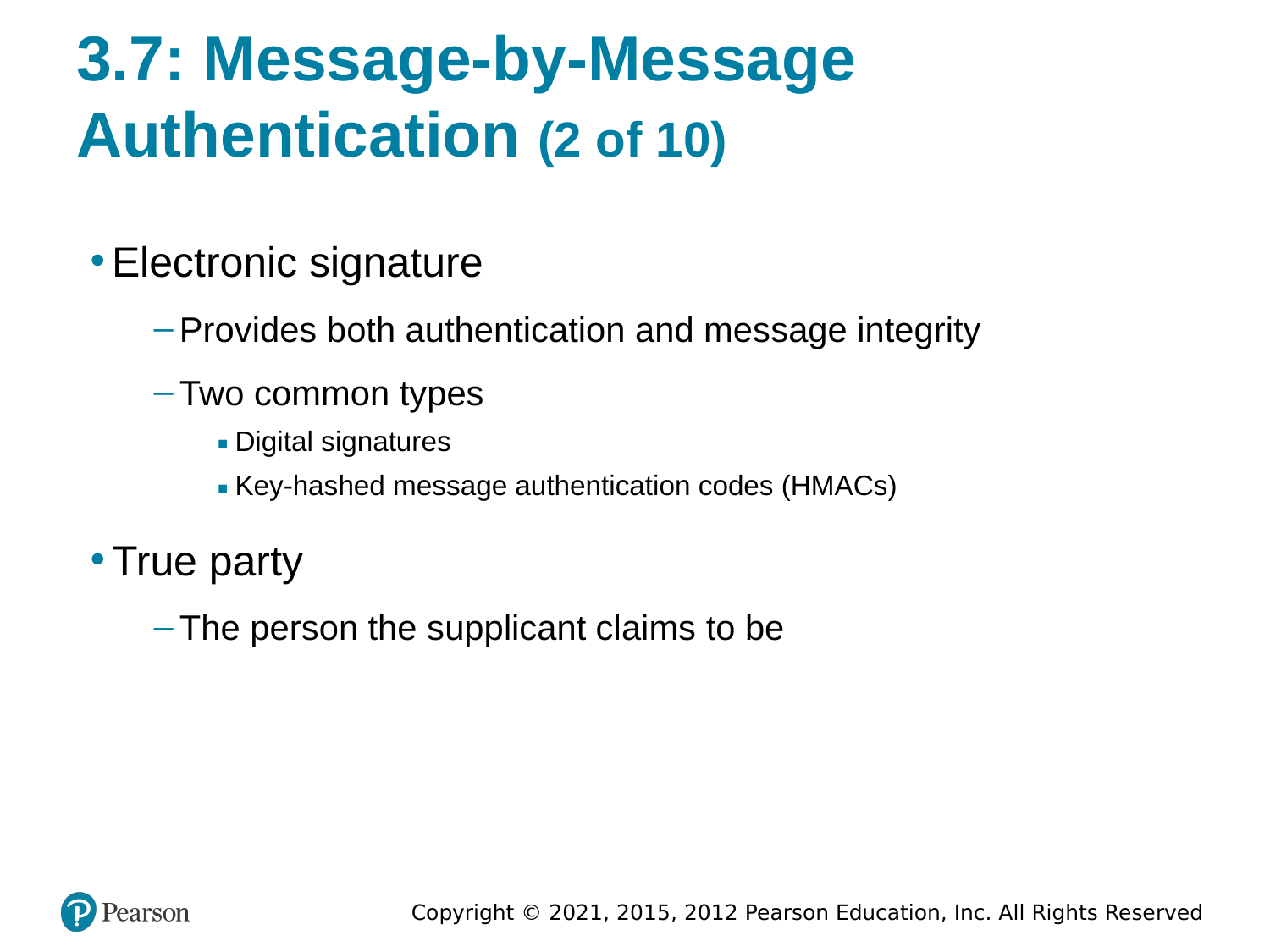

# 3.7: Message-by-Message Authentication (2 of 10)
Electronic signature
Provides both authentication and message integrity
Two common types
Digital signatures
Key-hashed message authentication codes (HMACs)
True party
The person the supplicant claims to be

3-17